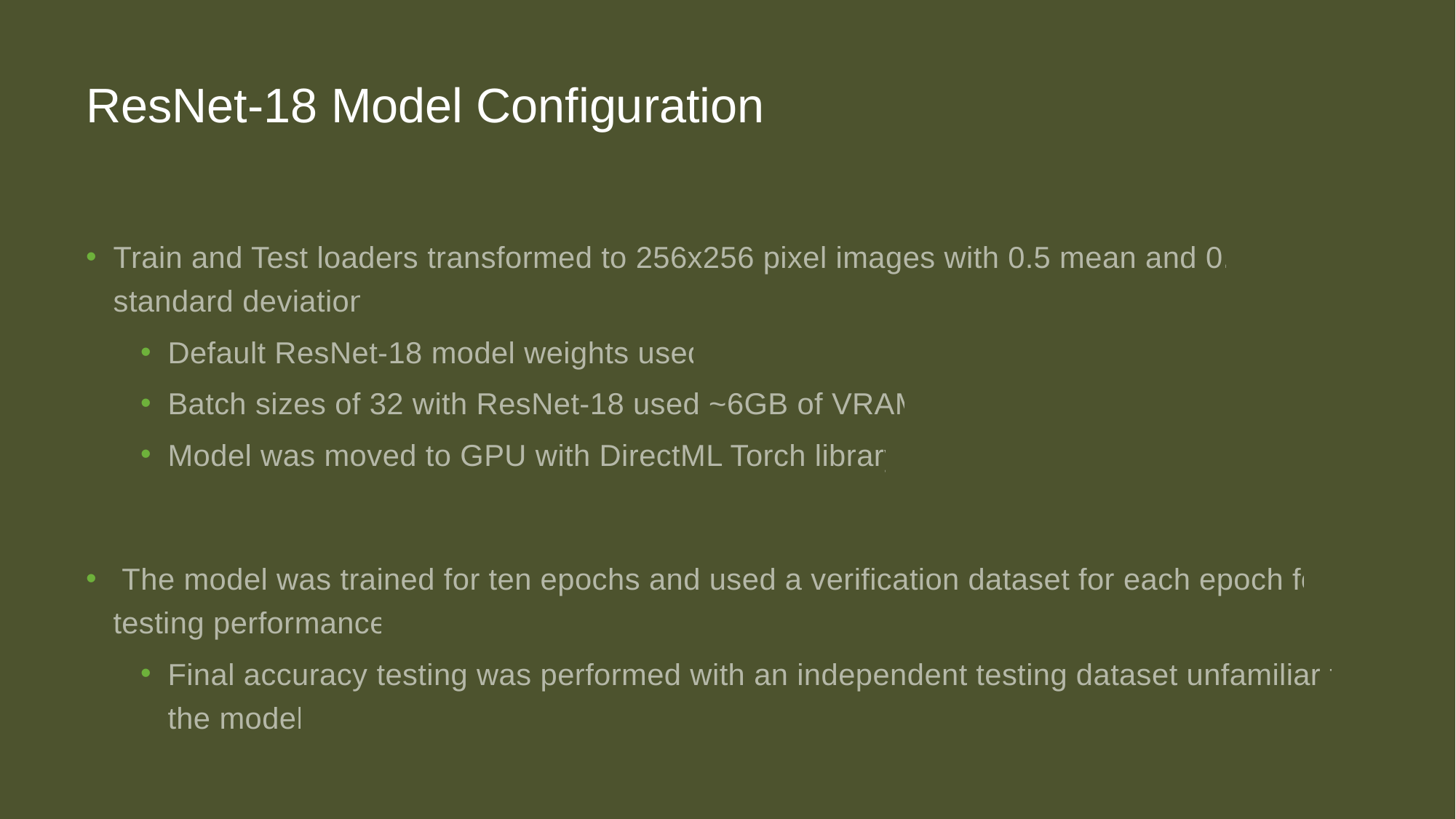

# ResNet-18 Model Configuration
Train and Test loaders transformed to 256x256 pixel images with 0.5 mean and 0.5 standard deviation
Default ResNet-18 model weights used
Batch sizes of 32 with ResNet-18 used ~6GB of VRAM
Model was moved to GPU with DirectML Torch library

 The model was trained for ten epochs and used a verification dataset for each epoch for testing performance
Final accuracy testing was performed with an independent testing dataset unfamiliar to the model